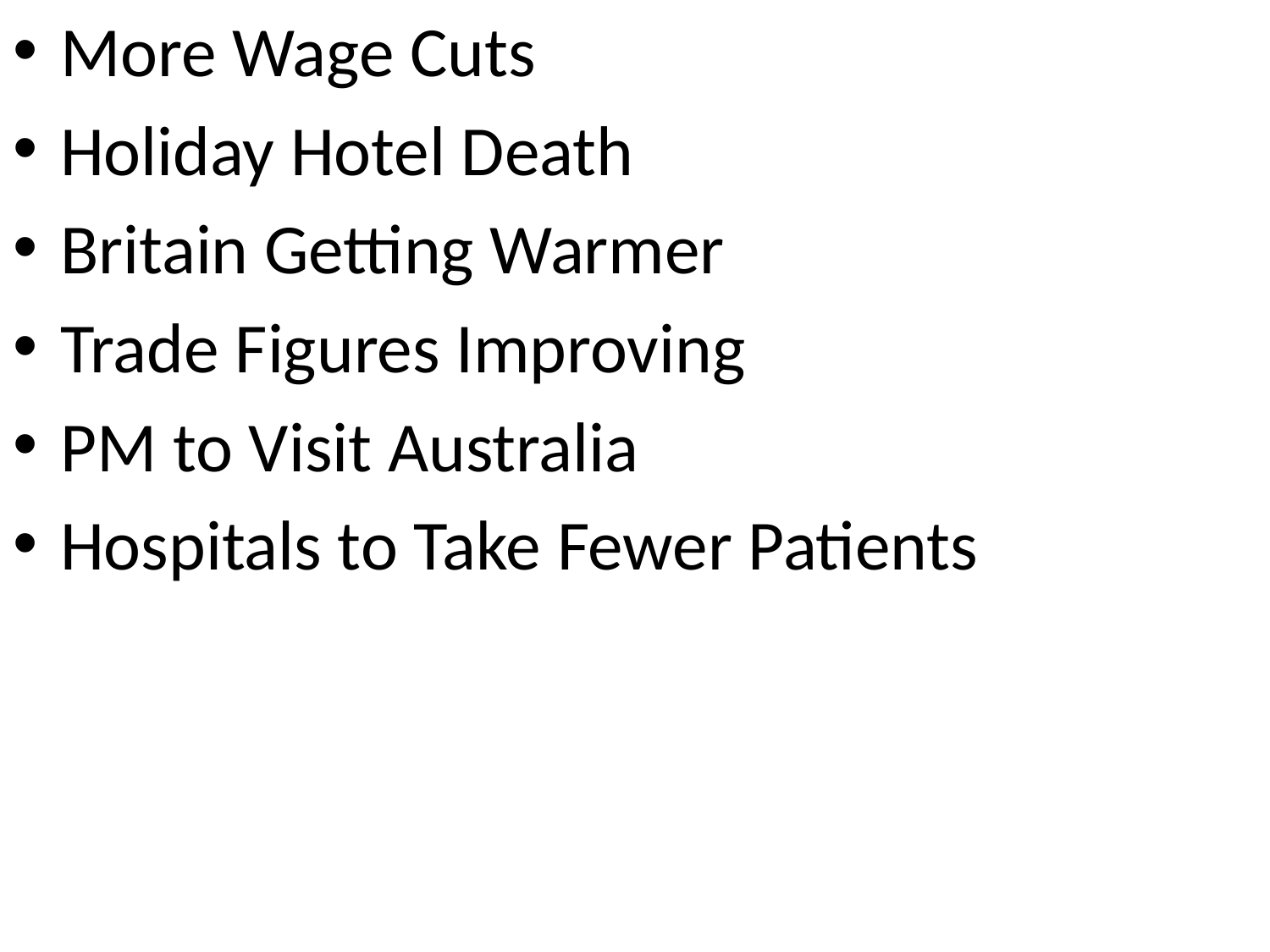

More Wage Cuts
Holiday Hotel Death
Britain Getting Warmer
Trade Figures Improving
PM to Visit Australia
Hospitals to Take Fewer Patients